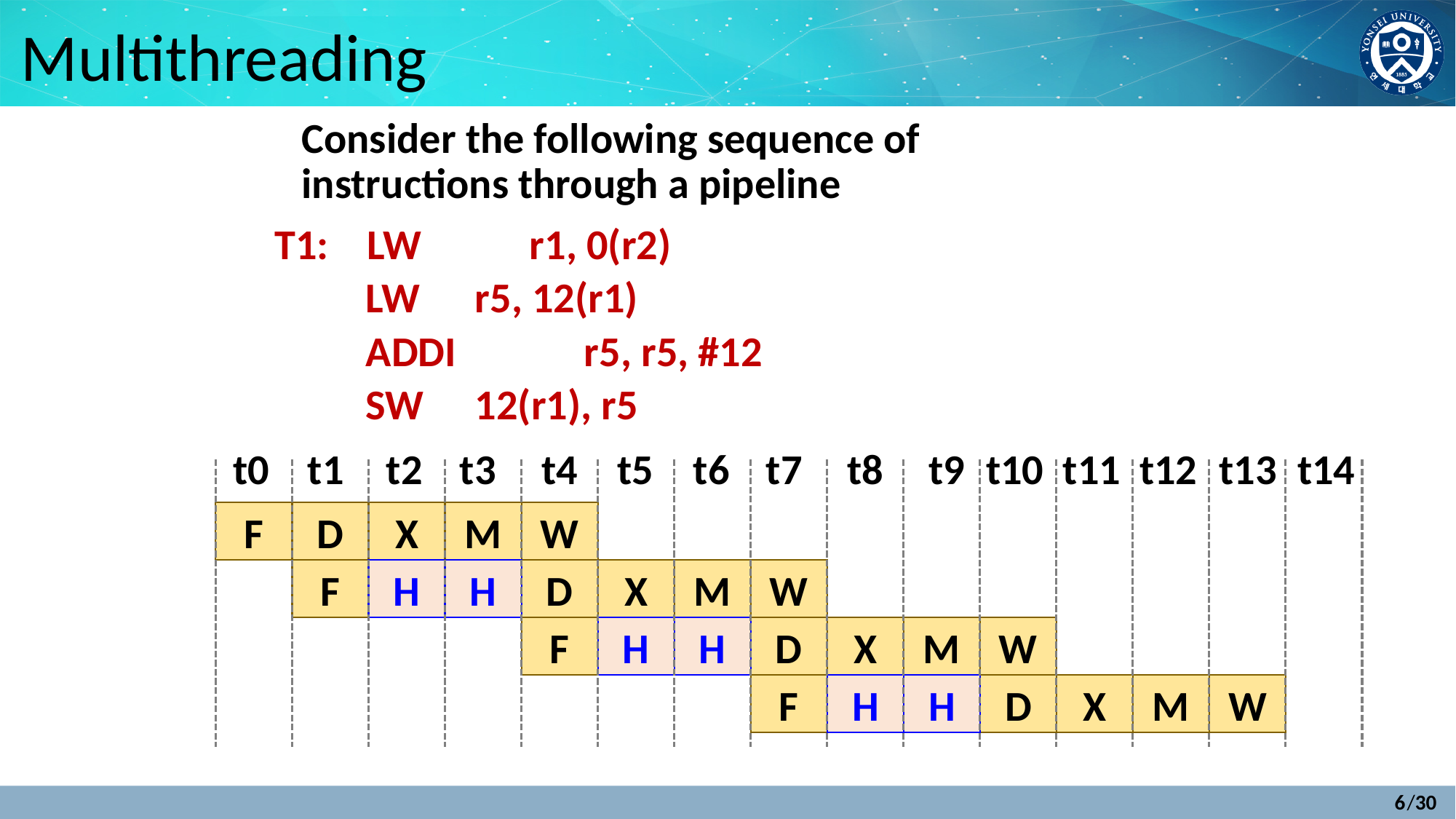

# Multithreading
	Consider the following sequence of
instructions through a pipeline
T1:    LW 	 r1, 0(r2)
	 LW 	 r5, 12(r1)
	 ADDI 	 r5, r5, #12
	 SW   	 12(r1), r5

t0
t1
t2
t3
t4
t5
t6
t7
t8
t9
t10
t11
t12
t13
t14
F
D
X
M
W
F
H
H
D
X
M
W
F
H
H
D
X
M
W
F
H
H
D
X
M
W
6